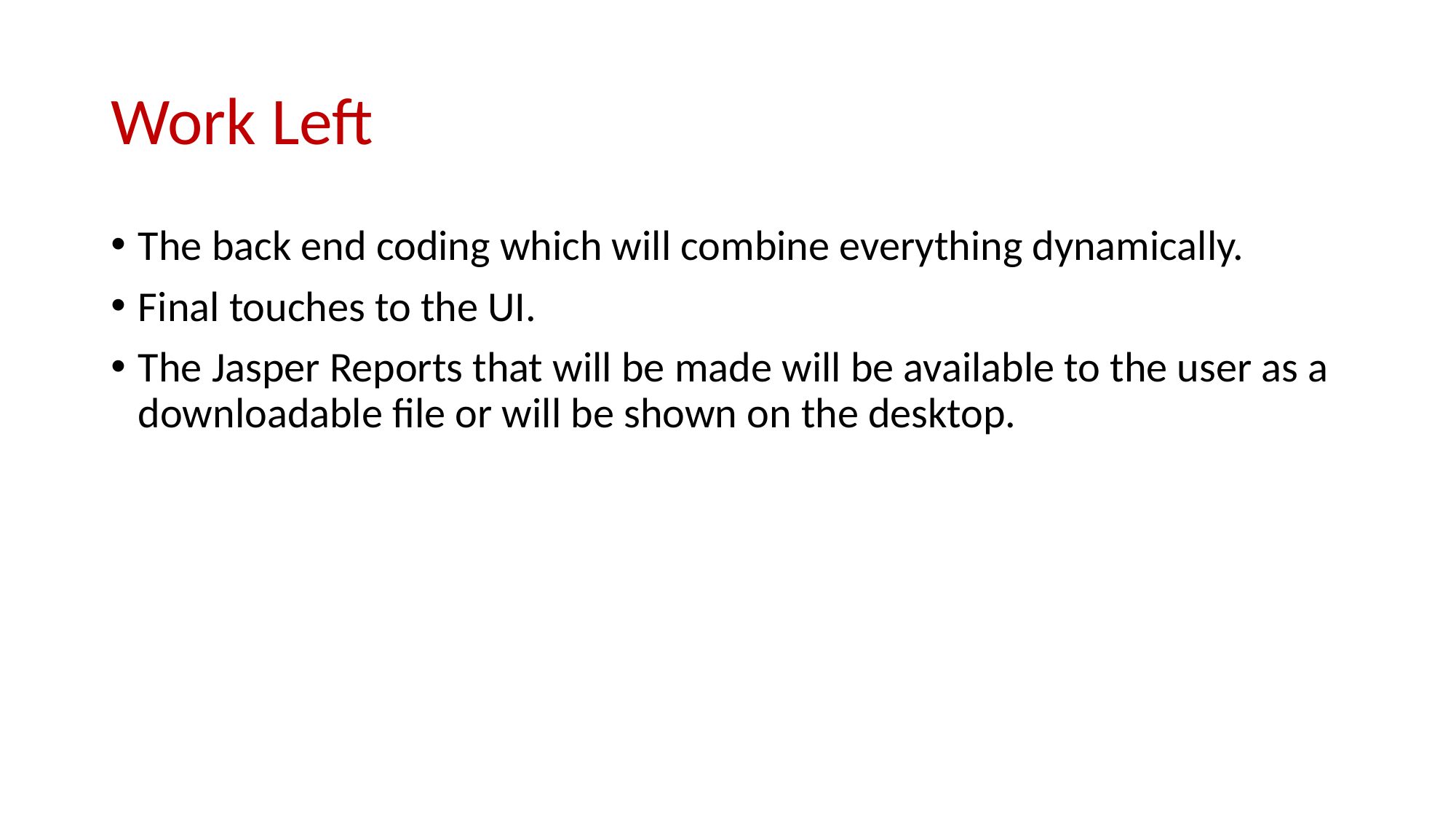

# Work Left
The back end coding which will combine everything dynamically.
Final touches to the UI.
The Jasper Reports that will be made will be available to the user as a downloadable file or will be shown on the desktop.